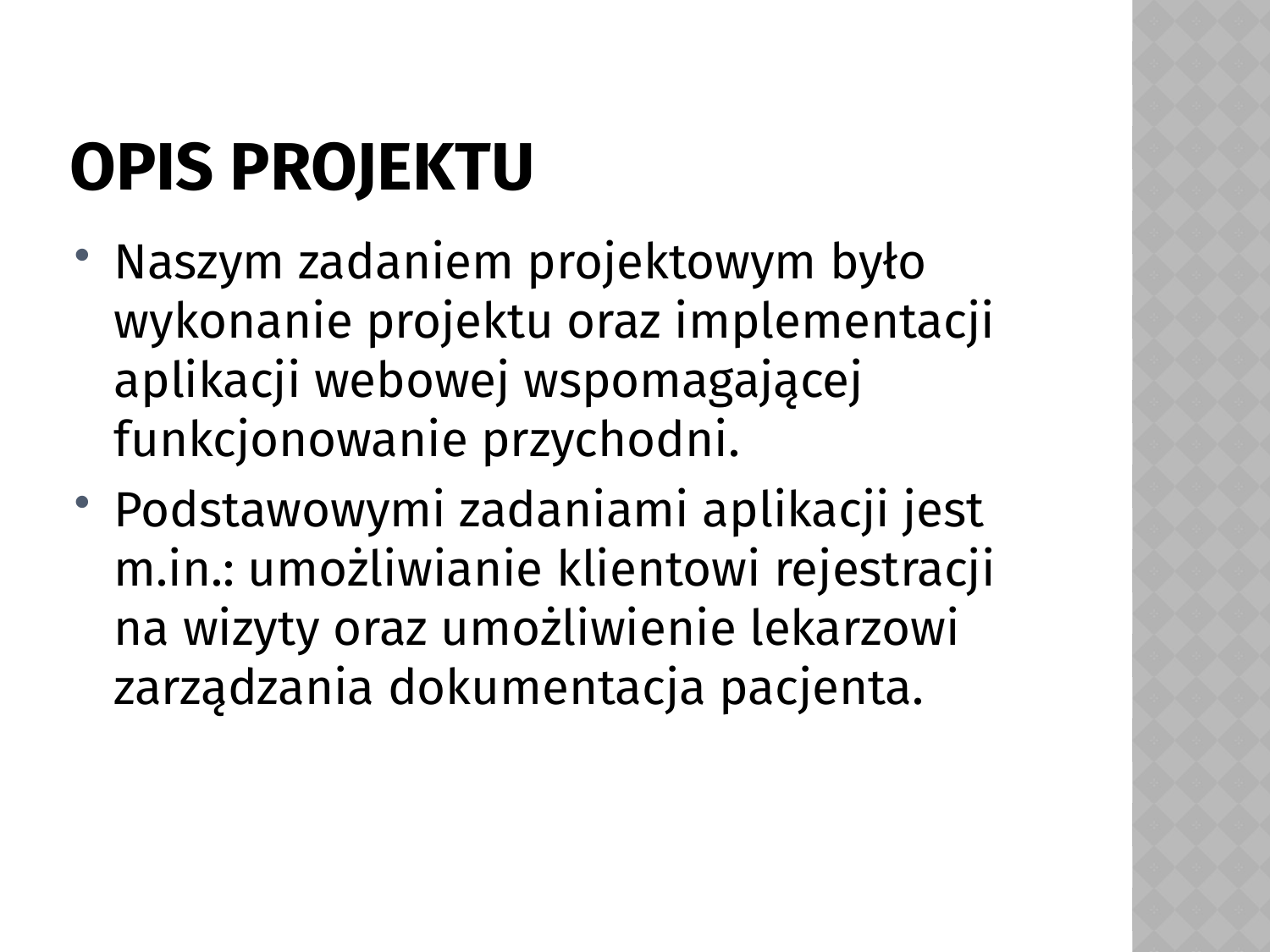

# Opis projektu
Naszym zadaniem projektowym było wykonanie projektu oraz implementacji aplikacji webowej wspomagającej funkcjonowanie przychodni.
Podstawowymi zadaniami aplikacji jest m.in.: umożliwianie klientowi rejestracji na wizyty oraz umożliwienie lekarzowi zarządzania dokumentacja pacjenta.